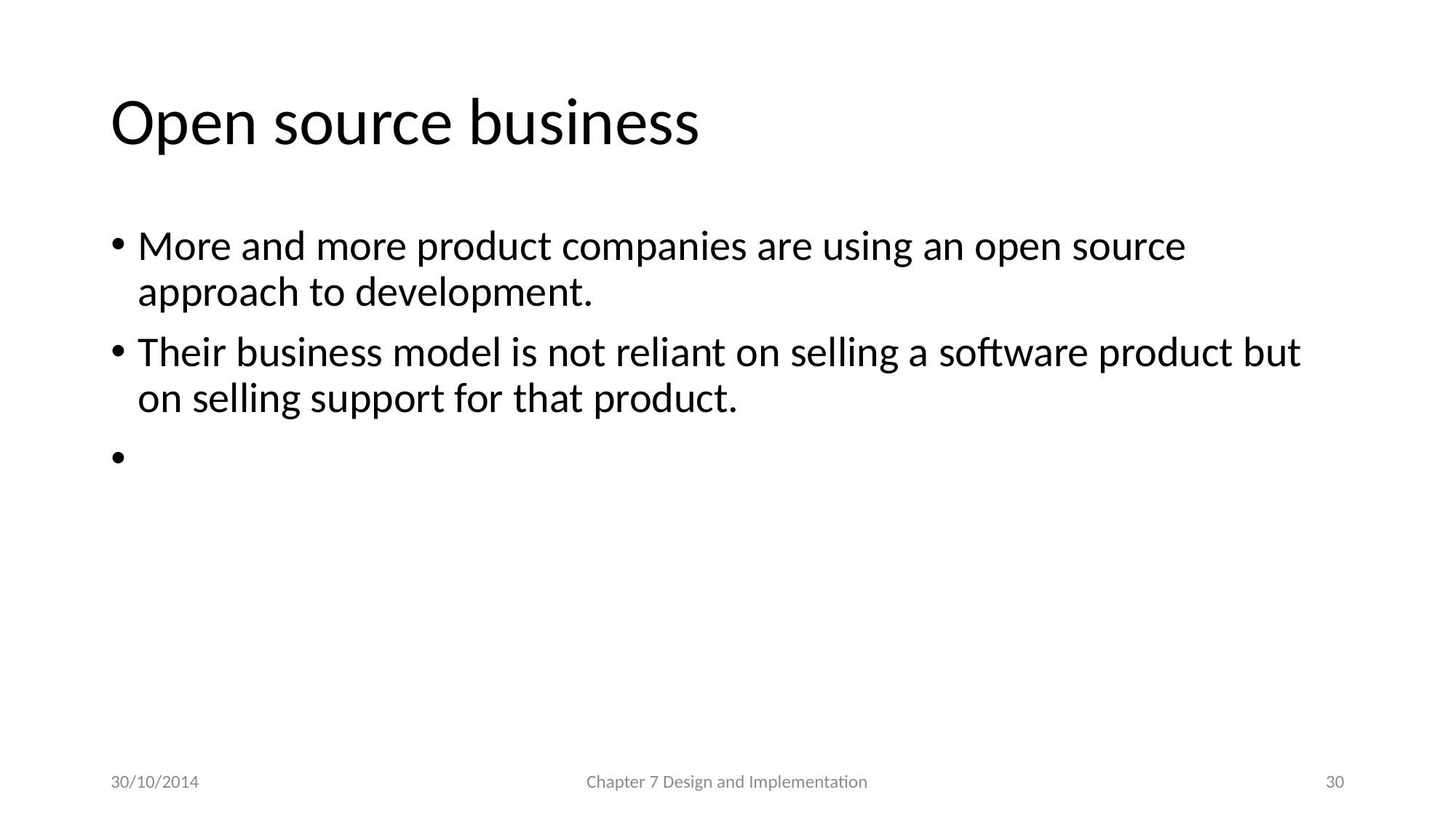

Open source business
More and more product companies are using an open source approach to development.
Their business model is not reliant on selling a software product but on selling support for that product.

30/10/2014
Chapter 7 Design and Implementation
30